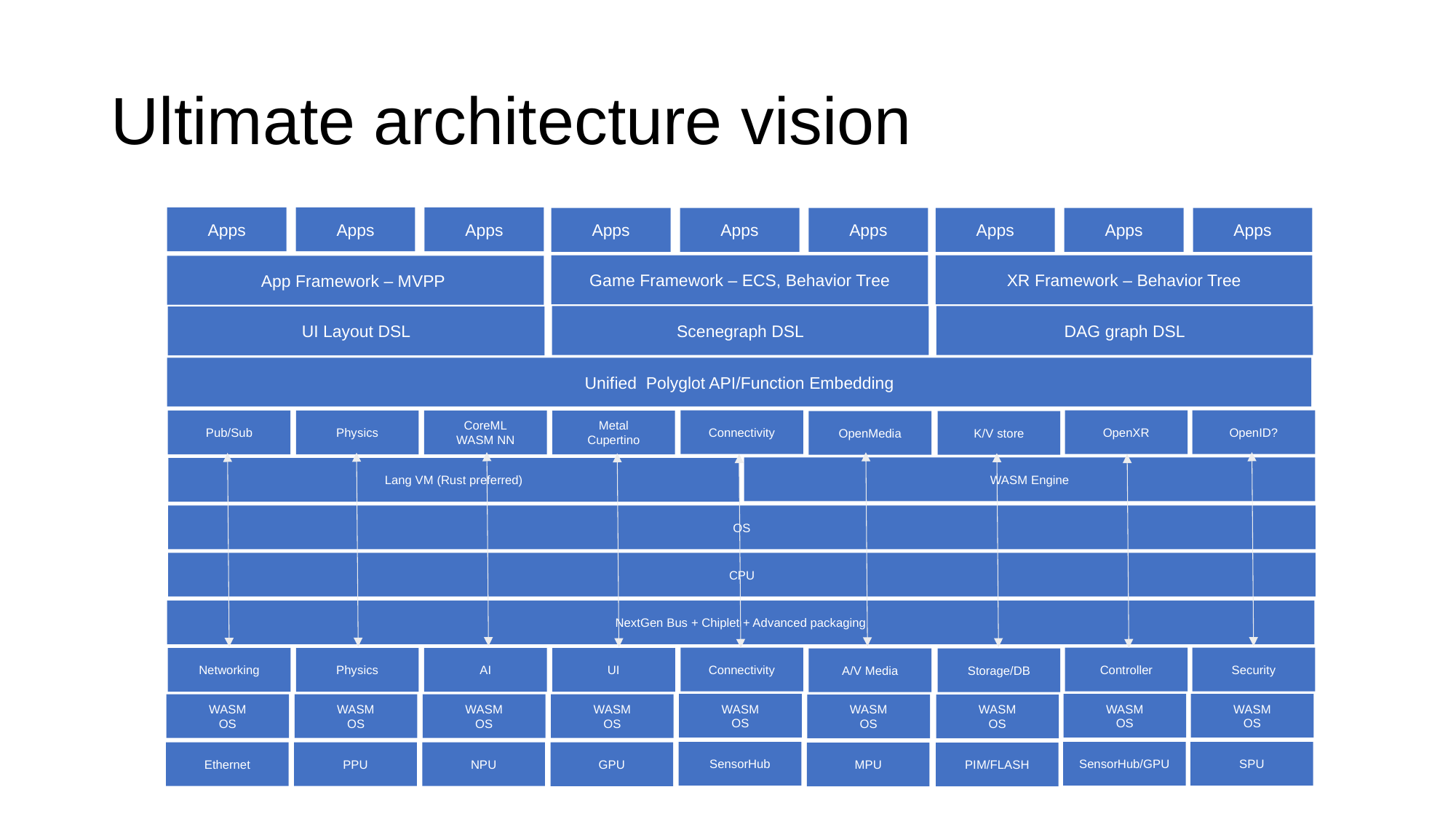

# Ultimate architecture vision
Apps
Apps
Apps
Apps
Apps
Apps
Apps
Apps
Apps
Game Framework – ECS, Behavior Tree
XR Framework – Behavior Tree
App Framework – MVPP
Scenegraph DSL
DAG graph DSL
UI Layout DSL
Unified  Polyglot API/Function Embedding
Connectivity
Pub/Sub
Physics
CoreML
WASM NN
Metal
Cupertino
OpenXR
OpenID?
OpenMedia
K/V store
WASM Engine
Lang VM (Rust preferred)
OS
CPU
NextGen Bus + Chiplet + Advanced packaging
Connectivity
Networking
Physics
AI
UI
Controller
Security
A/V Media
Storage/DB
WASM
OS
WASM
OS
WASM
OS
WASM
OS
WASM
OS
WASM
OS
WASM
OS
WASM
OS
WASM
OS
SensorHub
Ethernet
PPU
NPU
GPU
SensorHub/GPU
SPU
MPU
PIM/FLASH